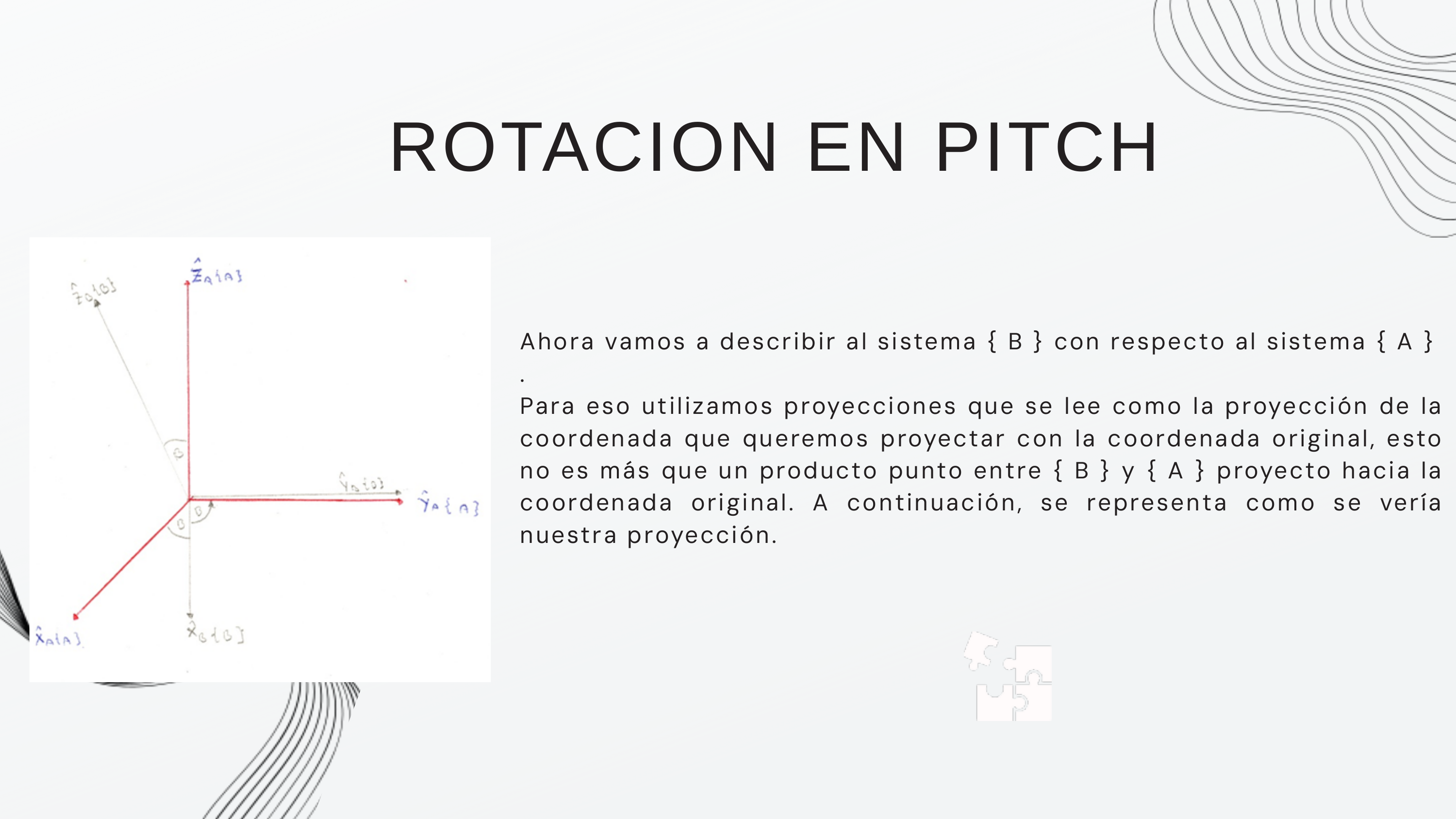

ROTACION EN PITCH

Ahora vamos a describir al sistema { B } con respecto al sistema { A }
.
Para eso utilizamos proyecciones que se lee como la proyección de la coordenada que queremos proyectar con la coordenada original, esto no es más que un producto punto entre { B } y { A } proyecto hacia la coordenada original. A continuación, se representa como se vería nuestra proyección.